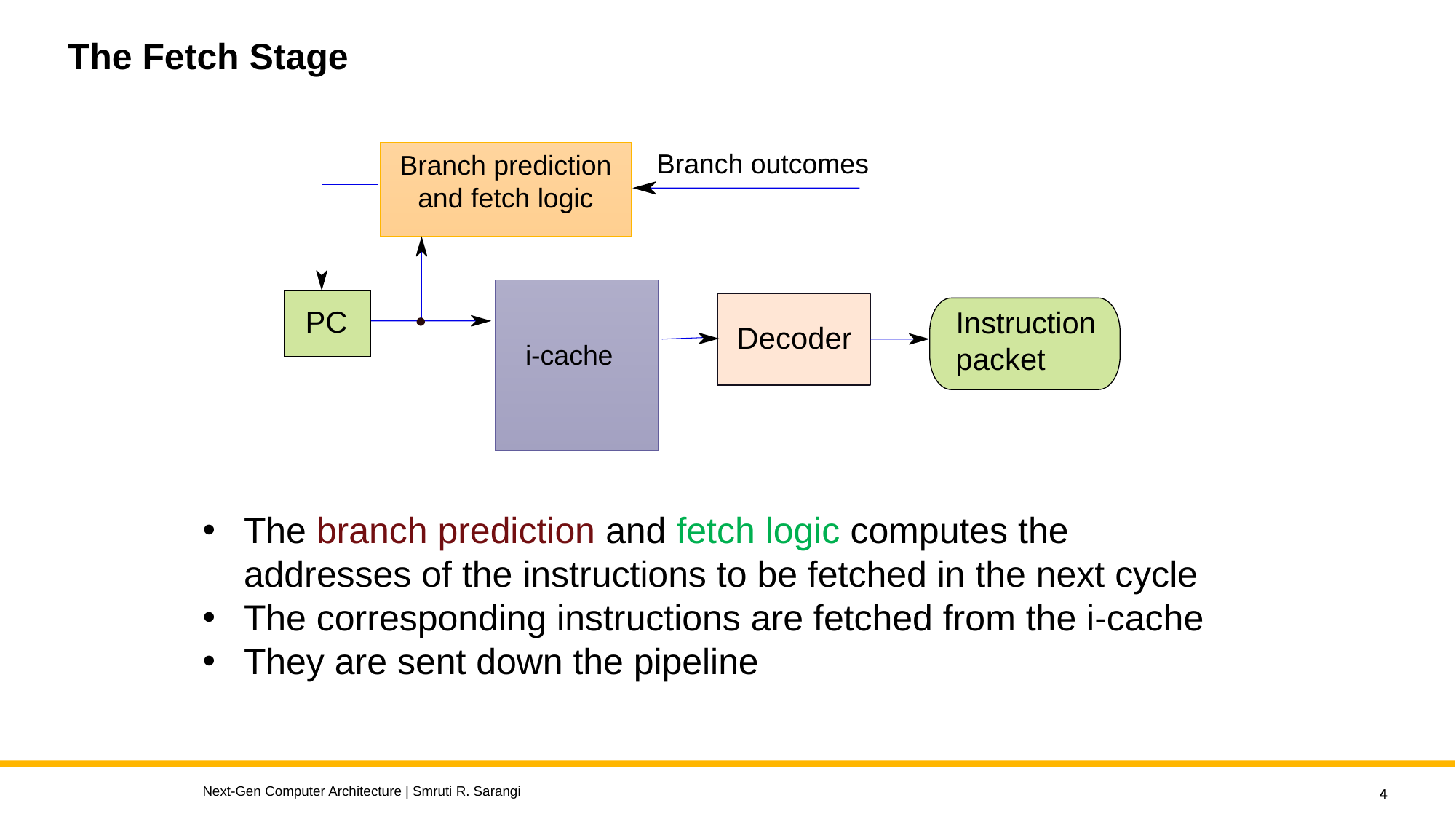

# The Fetch Stage
Branch outcomes
Branch prediction and fetch logic

PC
Instruction
packet

Decoder

i-cache

The branch prediction and fetch logic computes the addresses of the instructions to be fetched in the next cycle
The corresponding instructions are fetched from the i-cache
They are sent down the pipeline

Next-Gen Computer Architecture | Smruti R. Sarangi
4